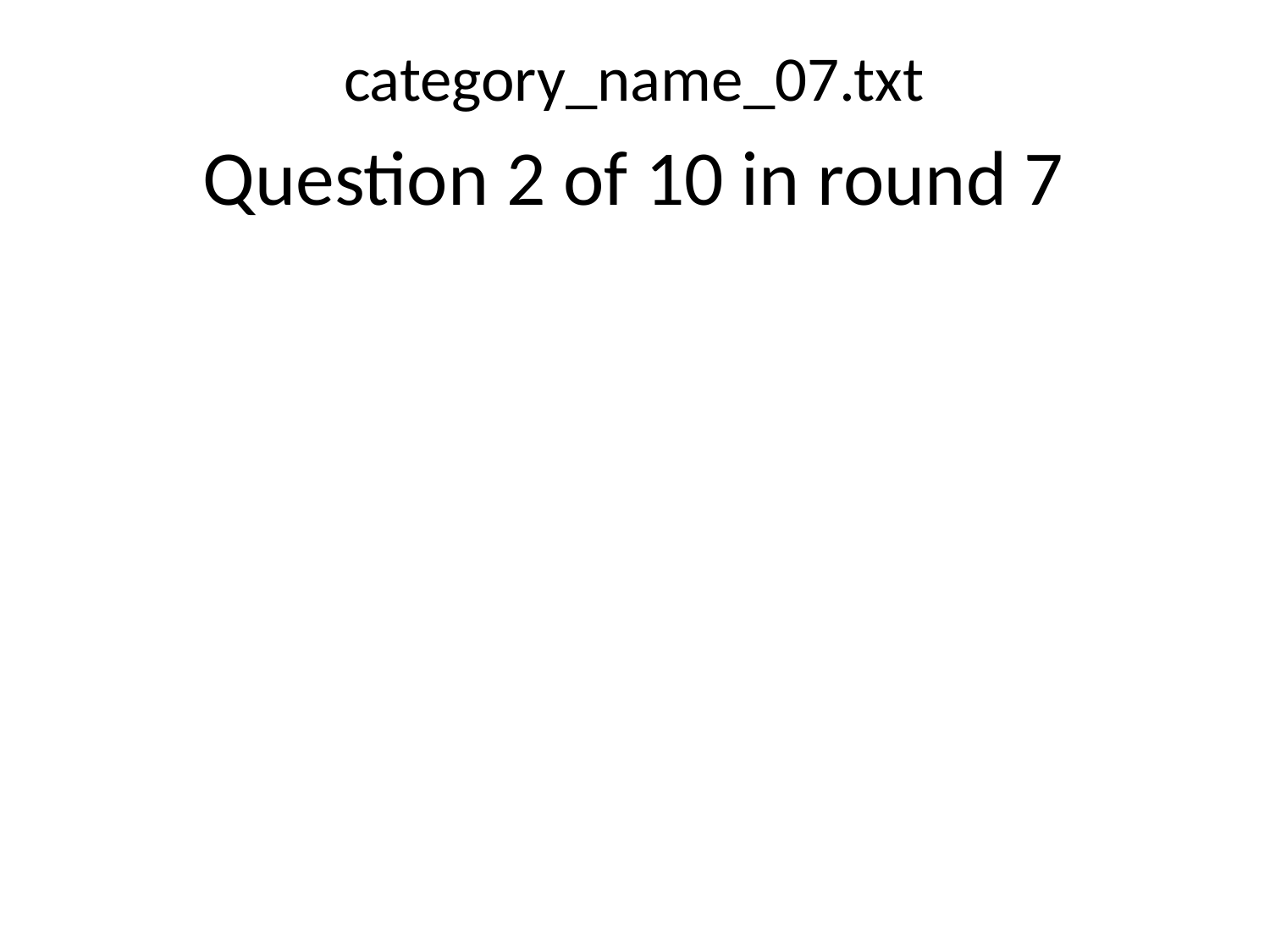

category_name_07.txt
Question 2 of 10 in round 7